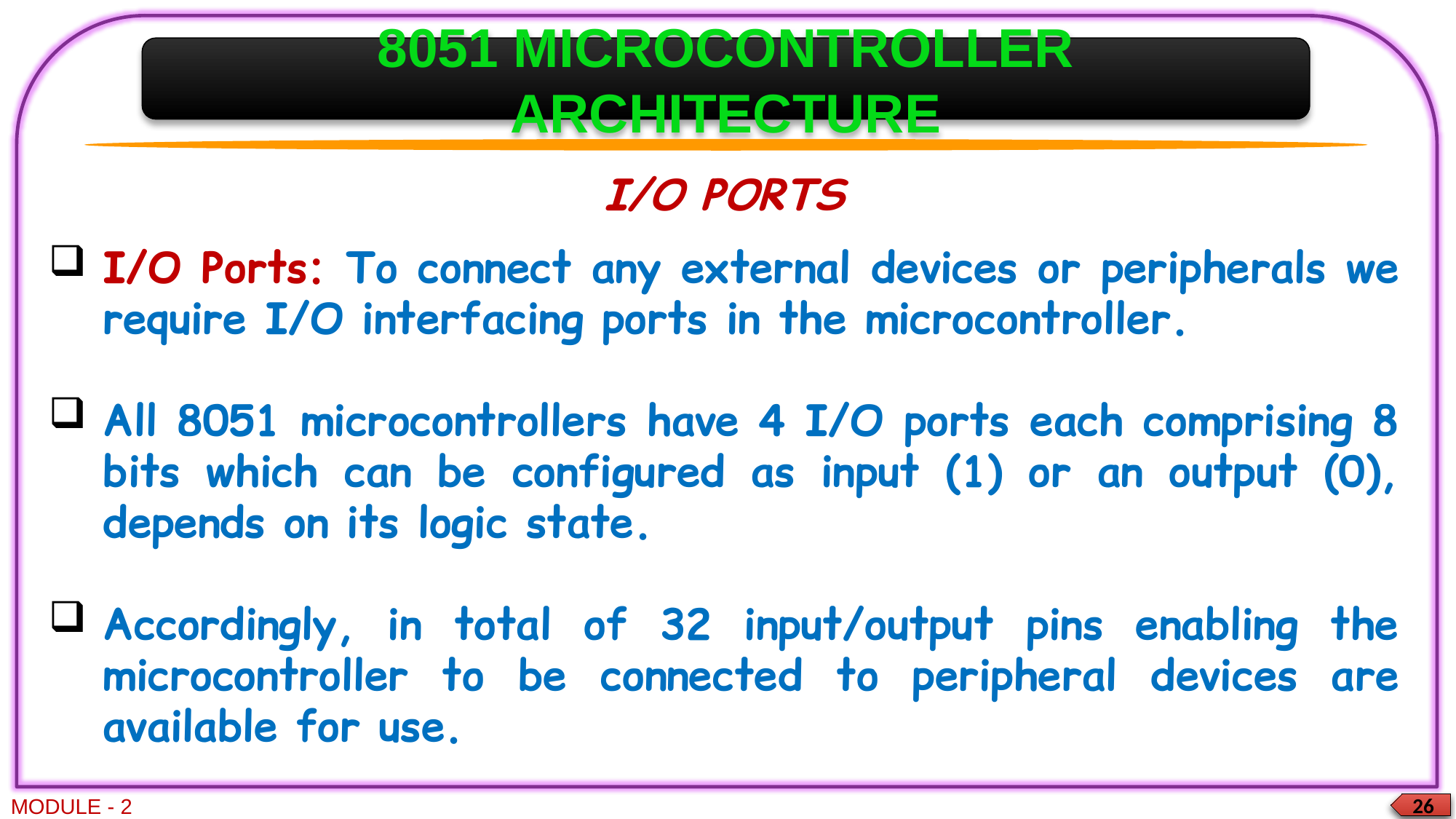

8051 MICROCONTROLLER ARCHITECTURE

I/O PORTS

I/O Ports: To connect any external devices or peripherals we require I/O interfacing ports in the microcontroller.

All 8051 microcontrollers have 4 I/O ports each comprising 8 bits which can be configured as input (1) or an output (0), depends on its logic state.

Accordingly, in total of 32 input/output pins enabling the microcontroller to be connected to peripheral devices are available for use.
MODULE - 2
26